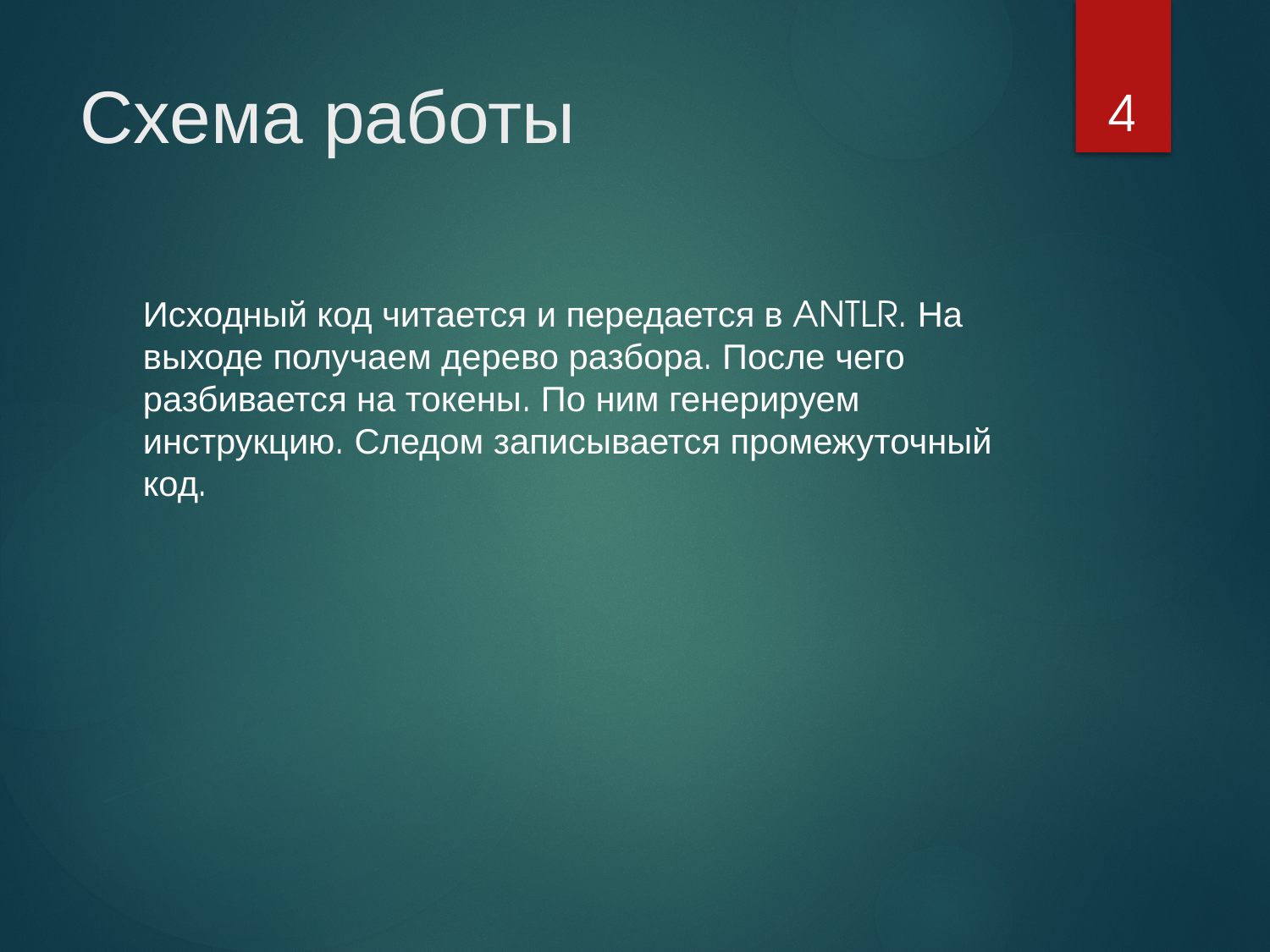

4
# Схема работы
Исходный код читается и передается в ANTLR. На выходе получаем дерево разбора. После чего разбивается на токены. По ним генерируем инструкцию. Следом записывается промежуточный код.